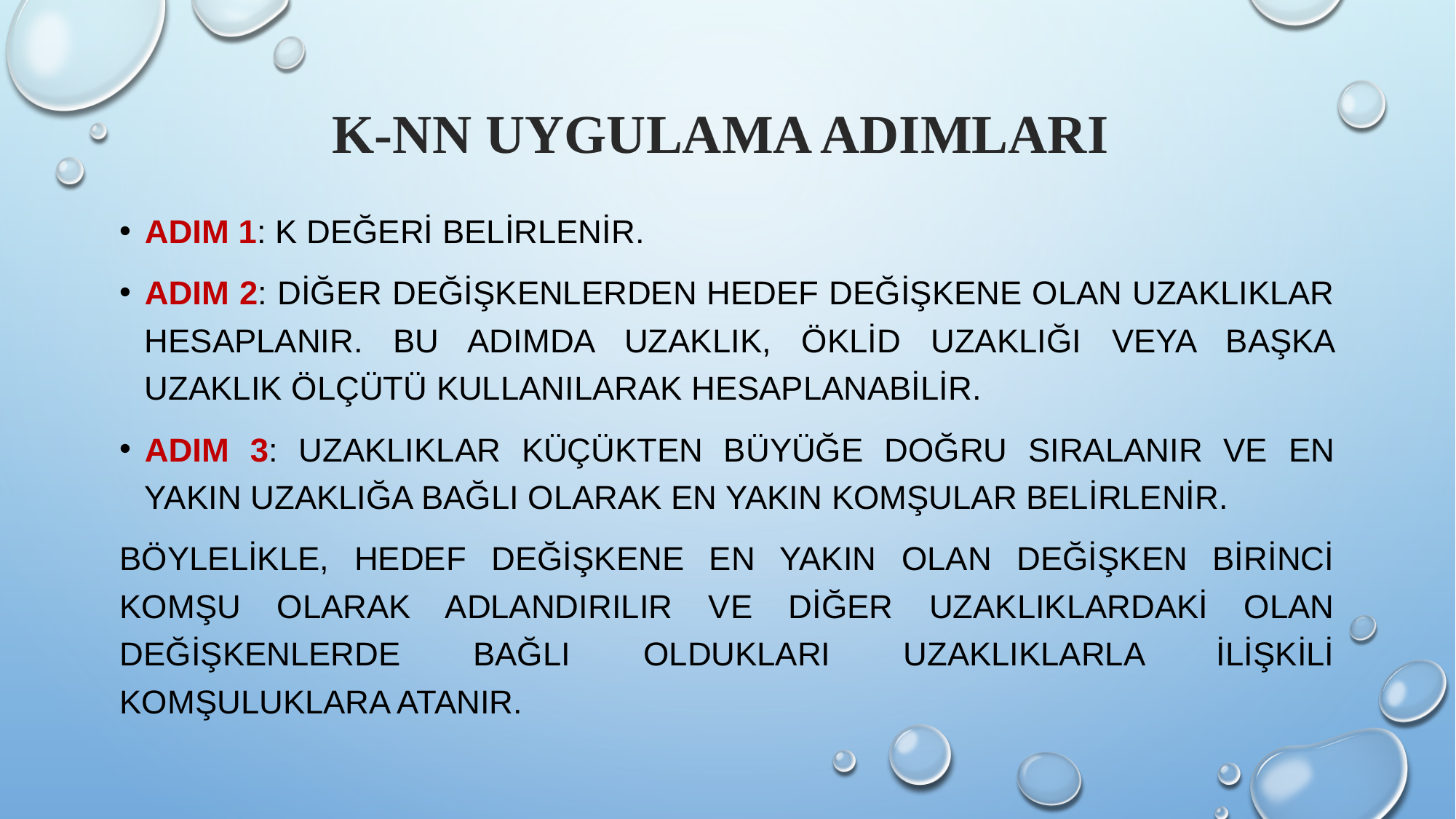

# K-NN uygulama adımları
Adım 1: k değeri belirlenir.
Adım 2: Diğer değişkenlerden hedef değişkene olan uzaklıklar hesaplanır. Bu adımda uzaklık, Öklid uzaklığı veya başka uzaklık ölçütü kullanılarak hesaplanabilir.
Adım 3: Uzaklıklar küçükten büyüğe doğru sıralanır ve en yakın uzaklığa bağlı olarak en yakın komşular belirlenir.
Böylelikle, hedef değişkene en yakın olan değişken birinci komşu olarak adlandırılır ve diğer uzaklıklardaki olan değişkenlerde bağlı oldukları uzaklıklarla ilişkili komşuluklara atanır.